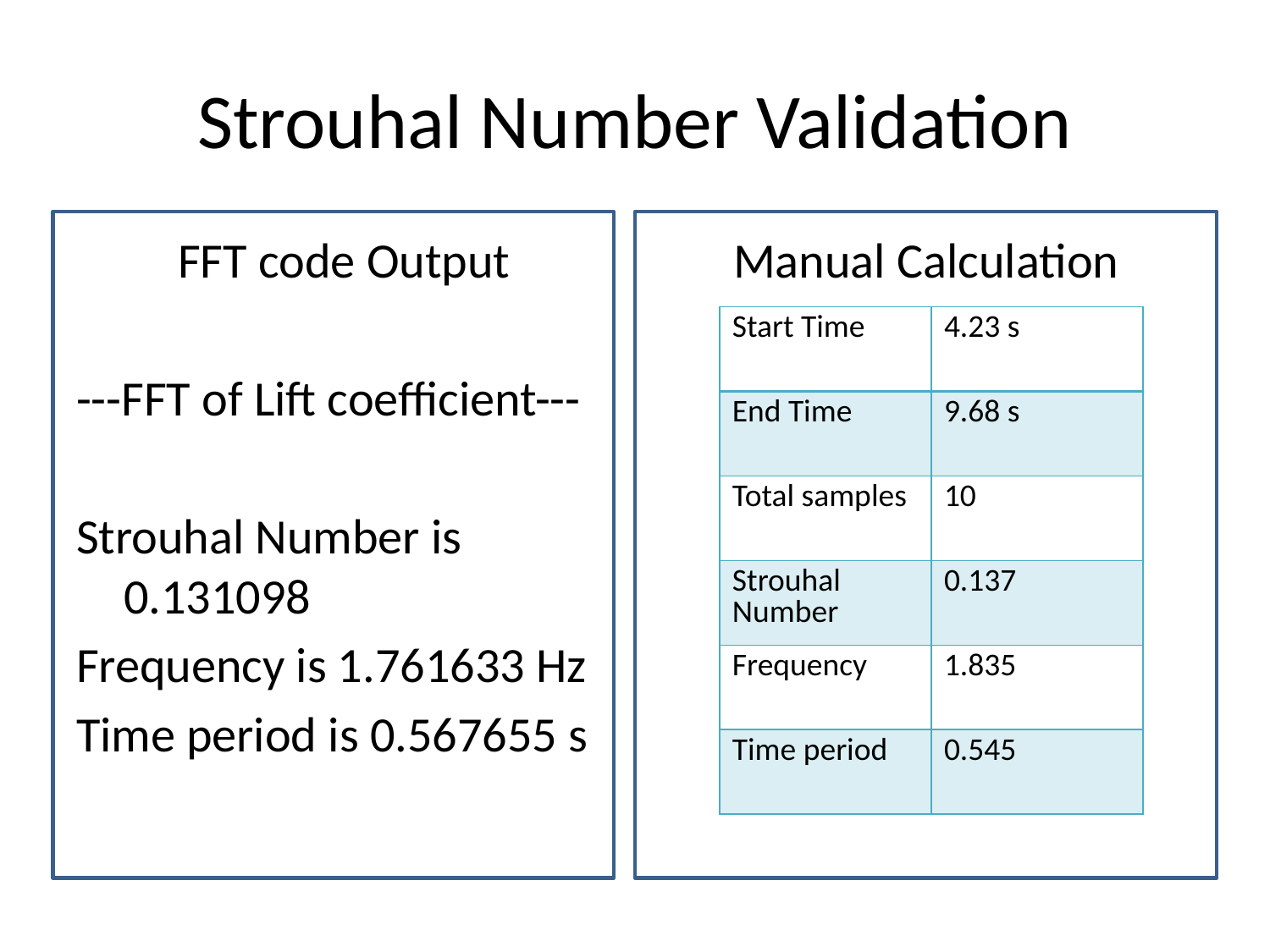

# Strouhal Number Validation

FFT code Output

---FFT of Lift coefficient---

Strouhal Number is 0.131098
Frequency is 1.761633 Hz
Time period is 0.567655 s
Manual Calculation

| Start Time | 4.23 s |
| --- | --- |
| End Time | 9.68 s |
| Total samples | 10 |
| Strouhal Number | 0.137 |
| Frequency | 1.835 |
| Time period | 0.545 |